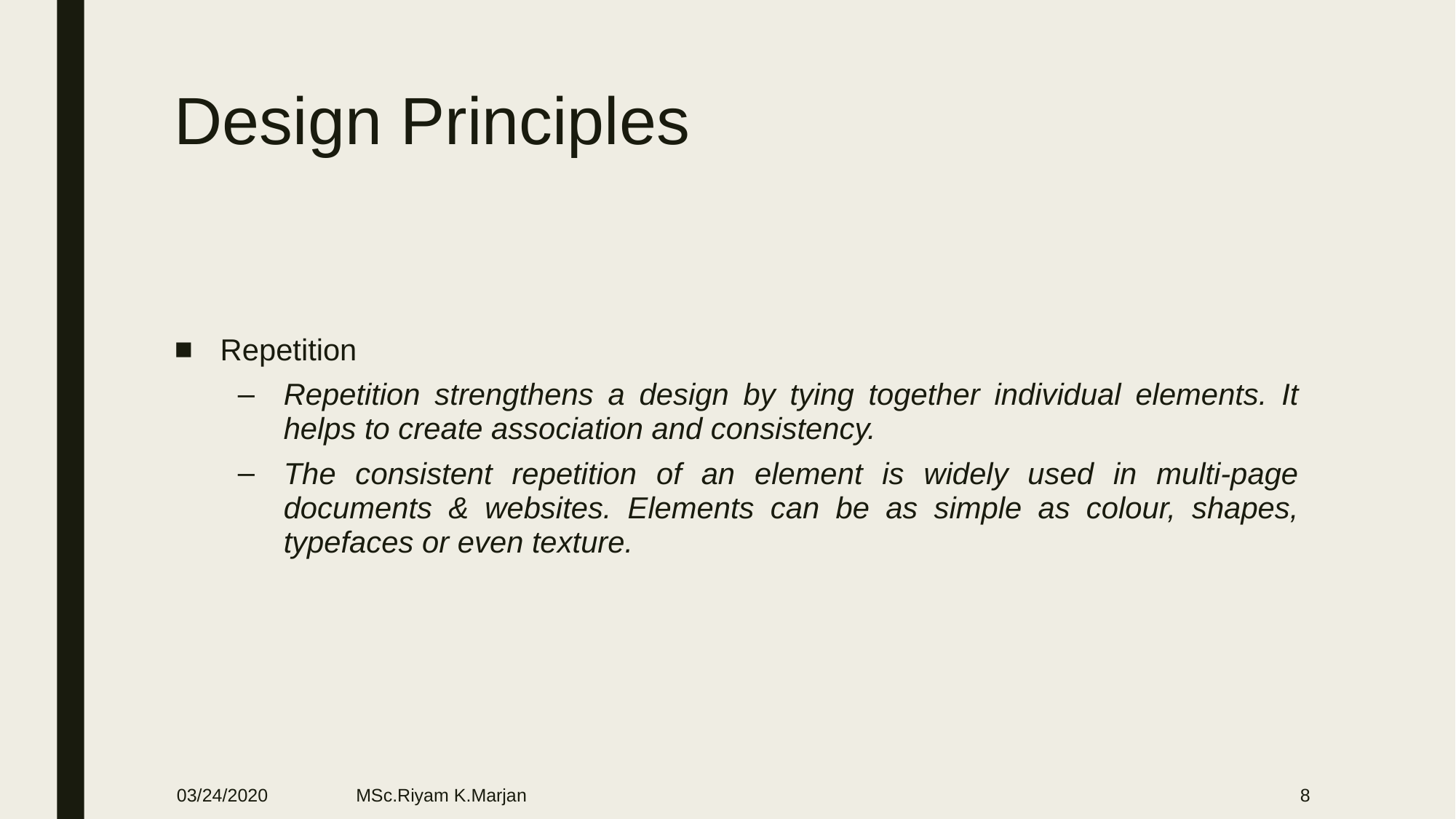

Design Principles

Repetition
Repetition strengthens a design by tying together individual elements. It helps to create association and consistency.
The consistent repetition of an element is widely used in multi-page documents & websites. Elements can be as simple as colour, shapes, typefaces or even texture.
03/24/2020
MSc.Riyam K.Marjan
8